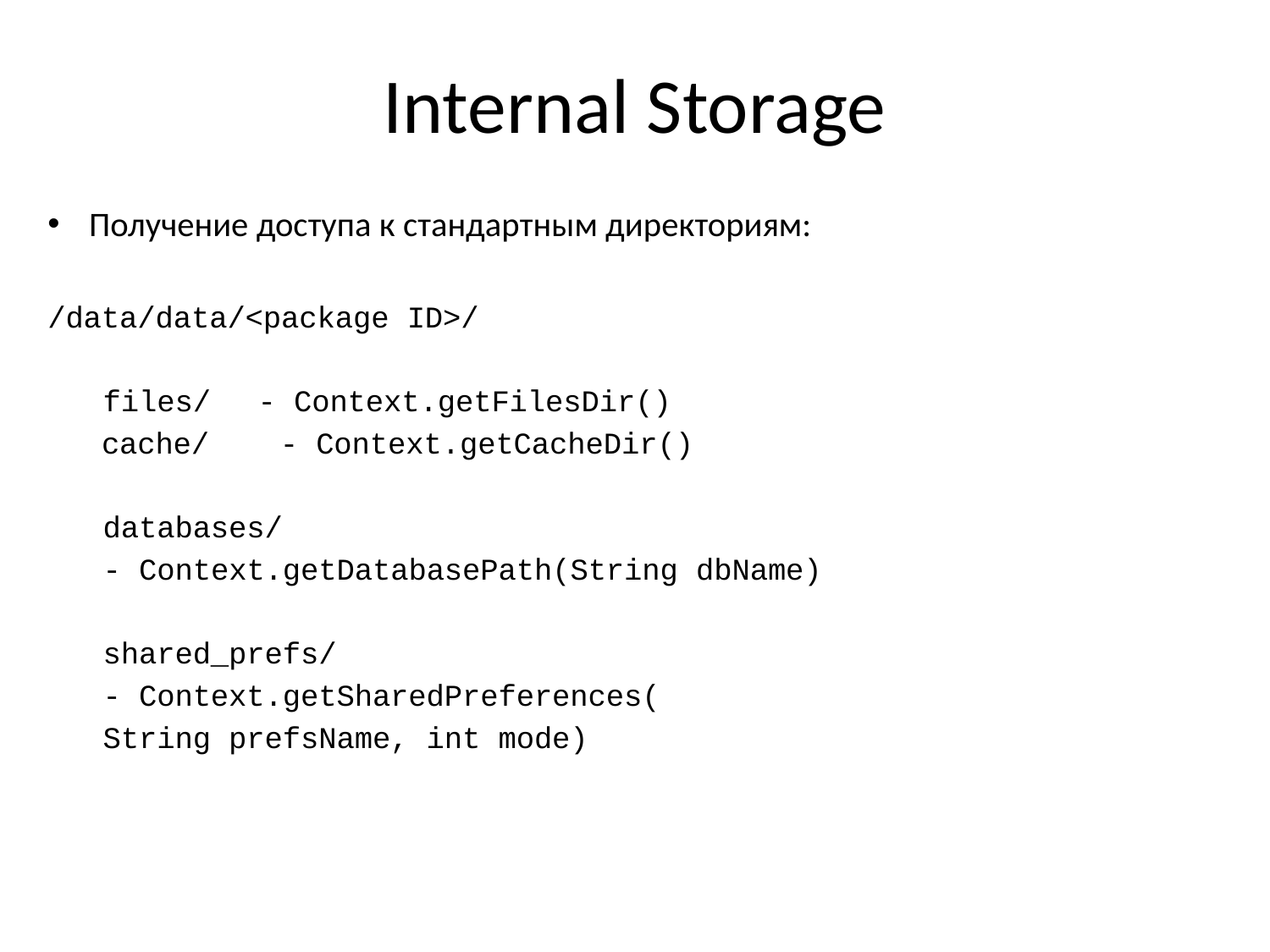

# Internal Storage
Получение доступа к стандартным директориям:

/data/data/<package ID>/

files/  		- Context.getFilesDir()
   cache/  		- Context.getCacheDir()

databases/
	- Context.getDatabasePath(String dbName)

shared_prefs/
	- Context.getSharedPreferences(
				String prefsName, int mode)